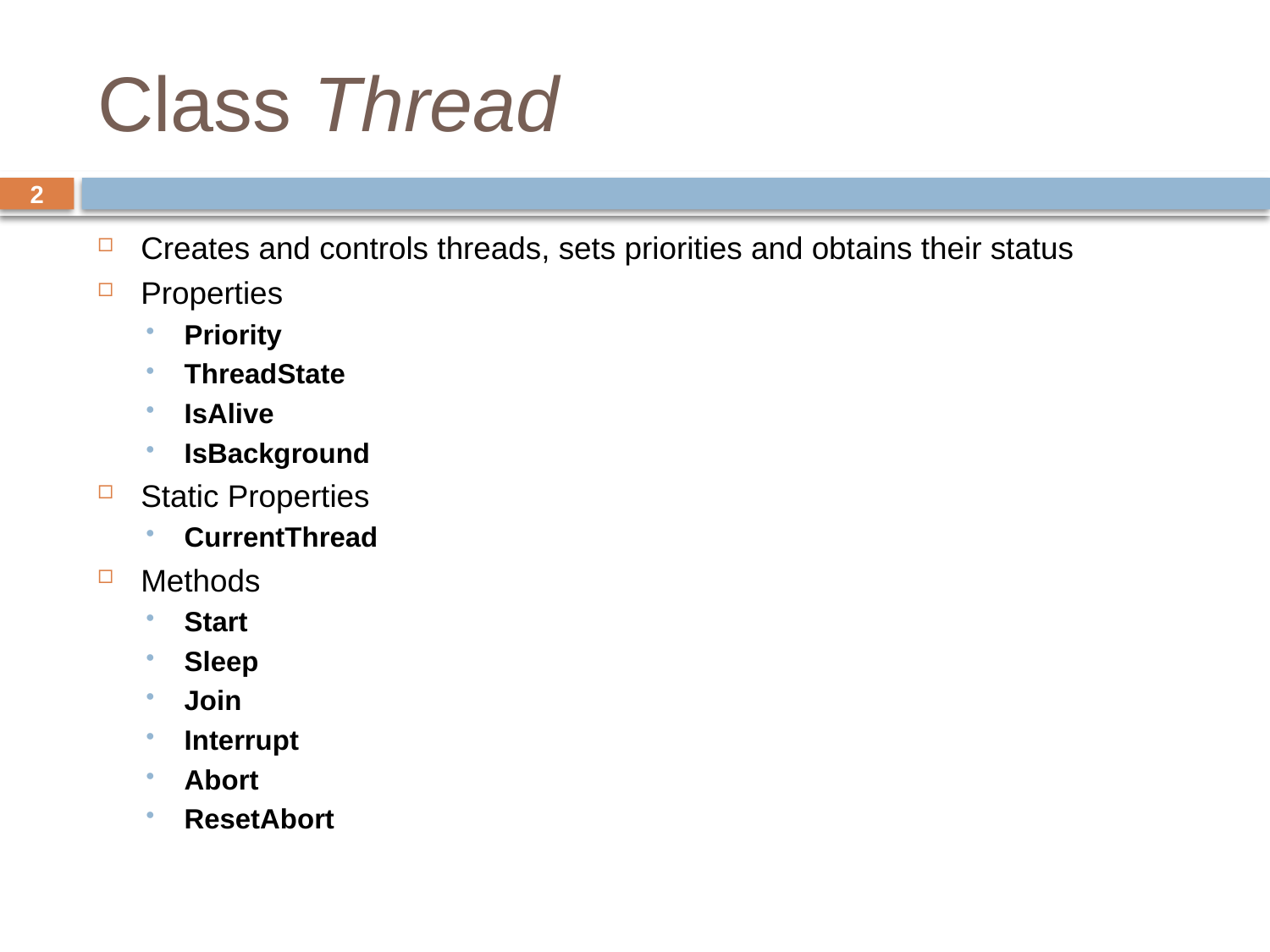

# Class Thread
2
Creates and controls threads, sets priorities and obtains their status
Properties
Priority
ThreadState
IsAlive
IsBackground
Static Properties
CurrentThread
Methods
Start
Sleep
Join
Interrupt
Abort
ResetAbort